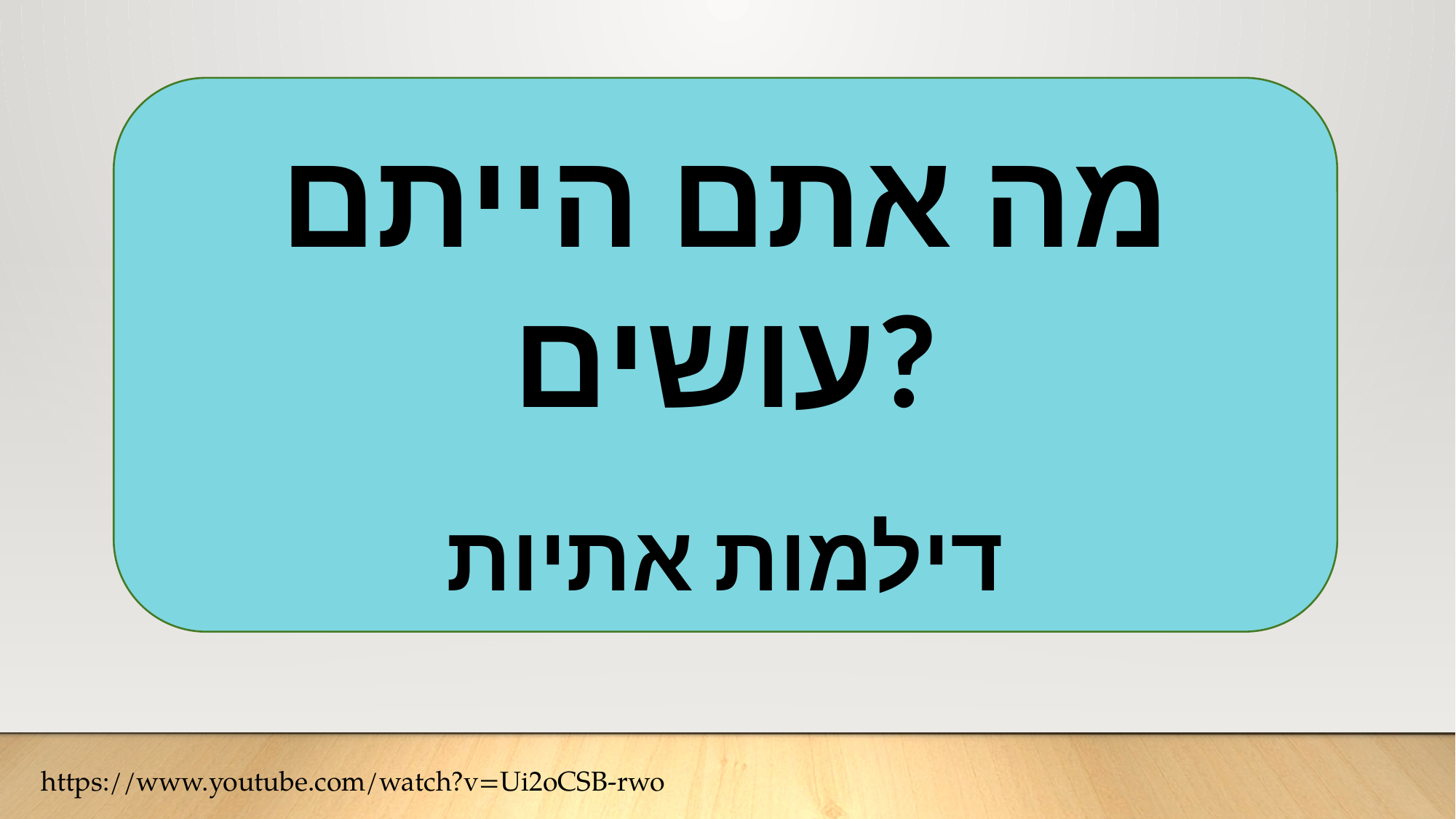

מה אתם הייתם עושים?

דילמות אתיות
https://www.youtube.com/watch?v=Ui2oCSB-rwo